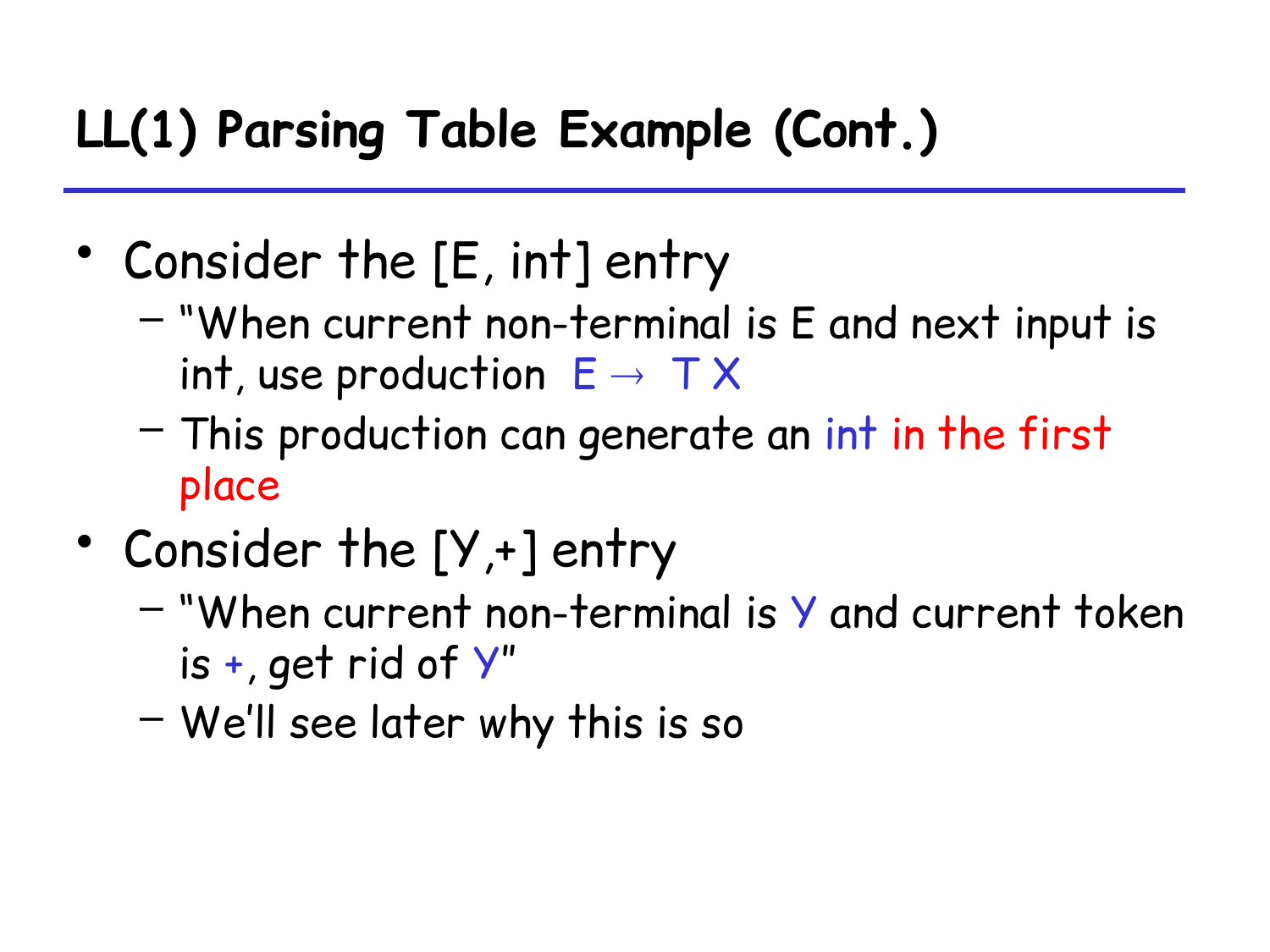

# LL(1) Parsing Table Example (Cont.)
Consider the [E, int] entry
“When current non-terminal is E and next input is int, use production  E →  T X
This production can generate an int in the first place
Consider the [Y,+] entry
“When current non-terminal is Y and current token is +, get rid of Y”
We’ll see later why this is so
11